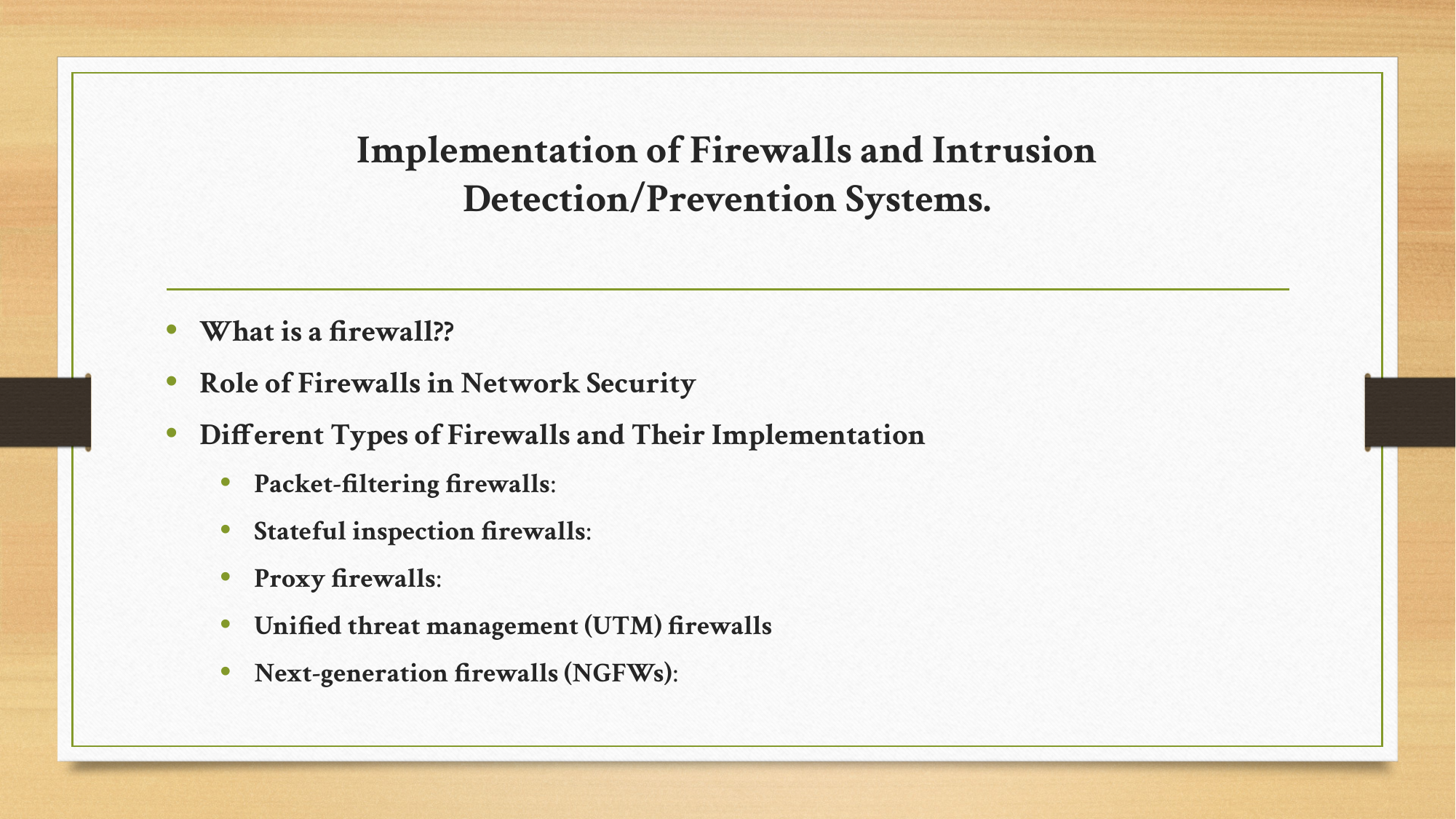

# Implementation of Firewalls and Intrusion Detection/Prevention Systems.
What is a firewall??
Role of Firewalls in Network Security
Different Types of Firewalls and Their Implementation
Packet-filtering firewalls:
Stateful inspection firewalls:
Proxy firewalls:
Unified threat management (UTM) firewalls
Next-generation firewalls (NGFWs):